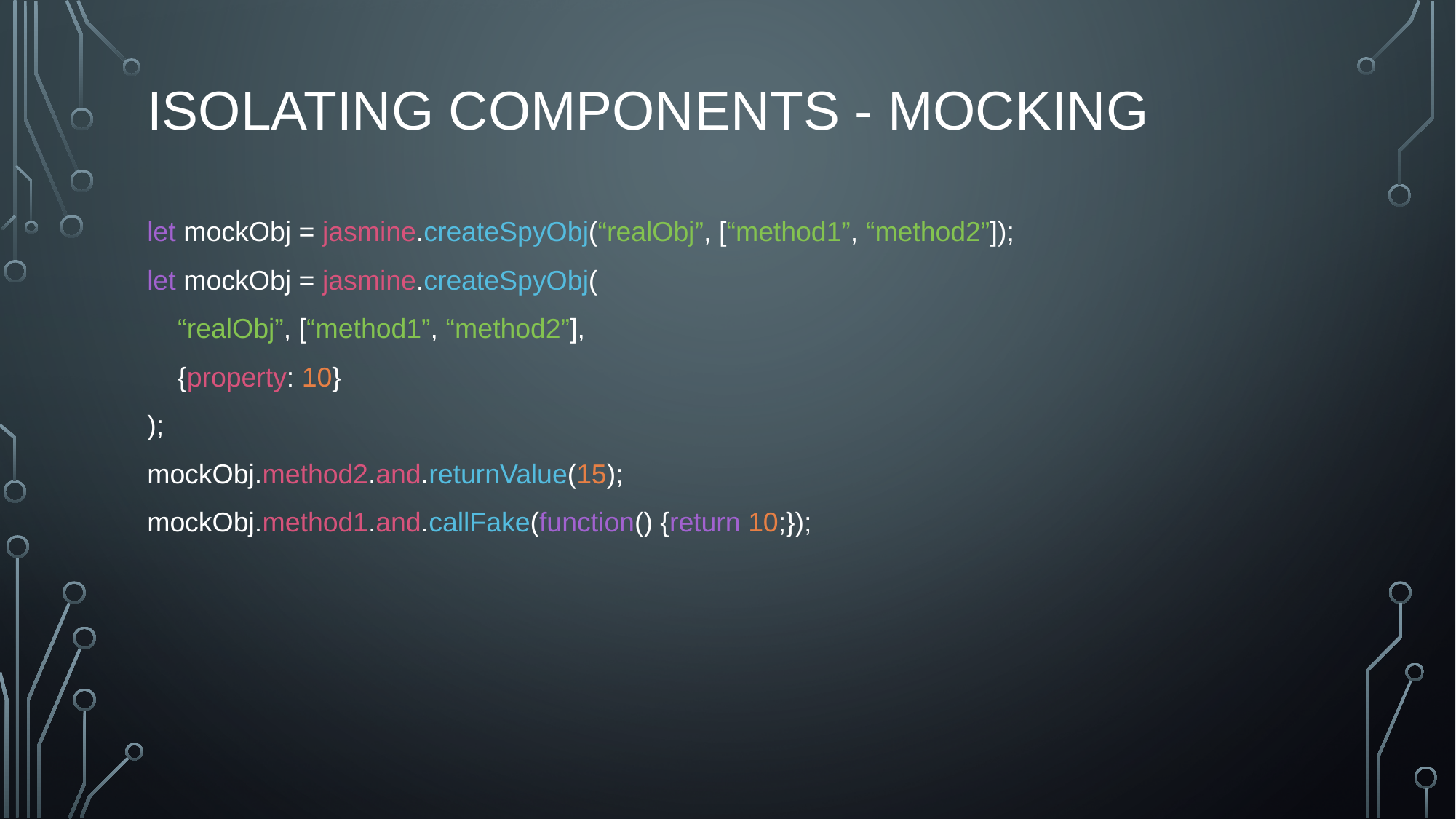

# Isolating Components - Mocking
let mockObj = jasmine.createSpyObj(“realObj”, [“method1”, “method2”]);
let mockObj = jasmine.createSpyObj(
    “realObj”, [“method1”, “method2”],
    {property: 10}
);
mockObj.method2.and.returnValue(15);
mockObj.method1.and.callFake(function() {return 10;});